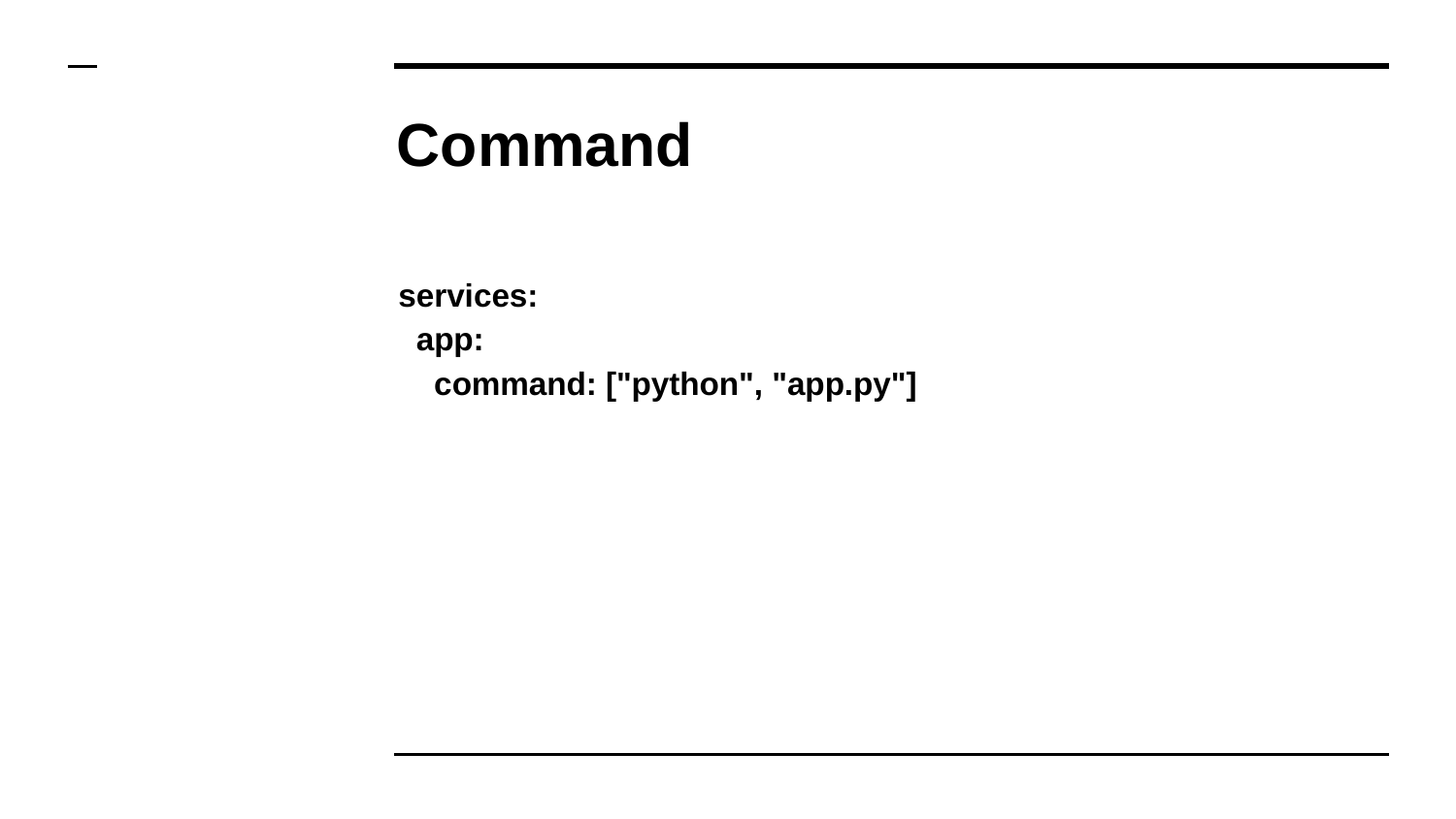

# Command
services:
  app:
    command: ["python", "app.py"]